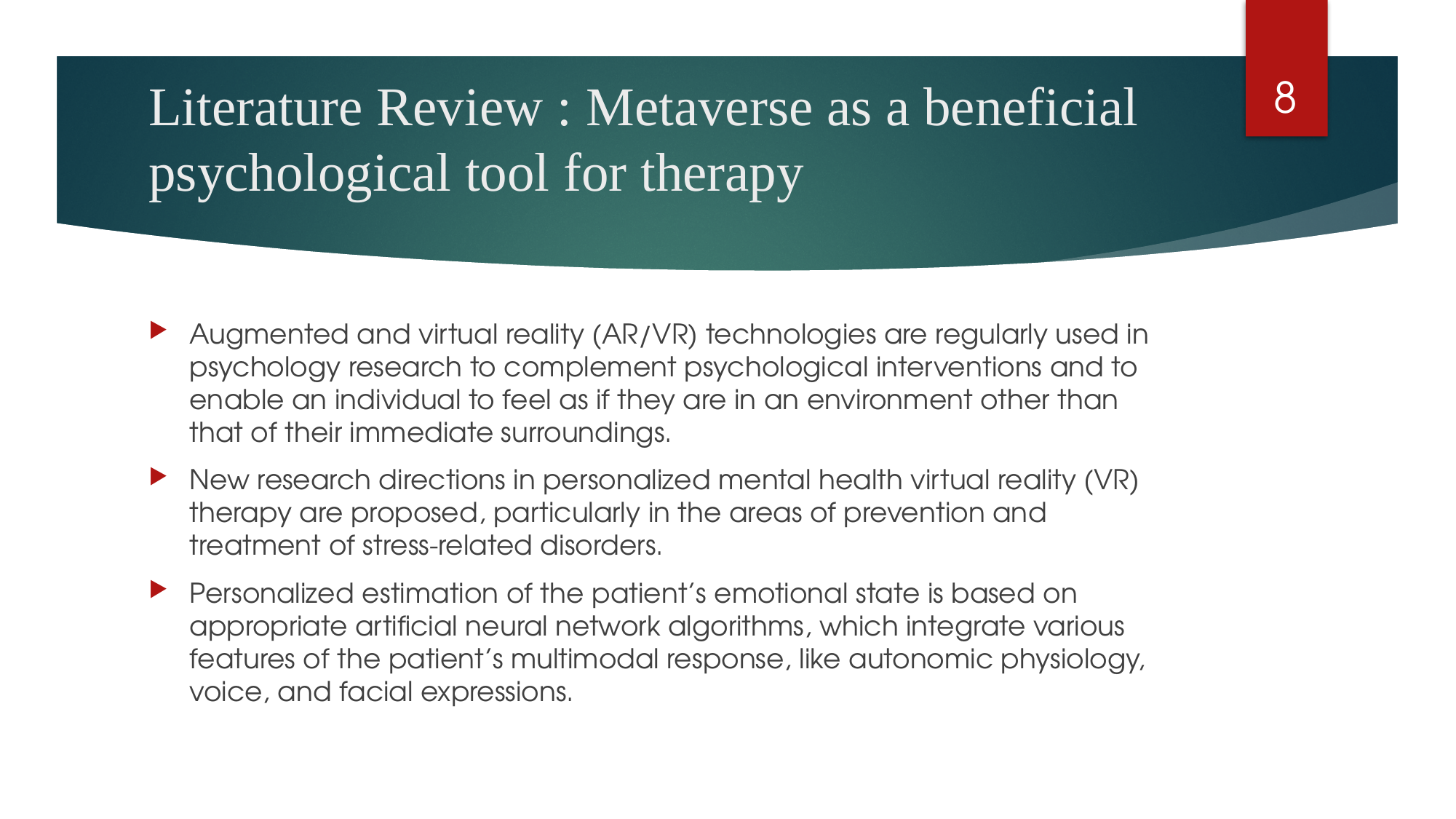

8
# Literature Review : Metaverse as a beneficial psychological tool for therapy
Augmented and virtual reality (AR/VR) technologies are regularly used in psychology research to complement psychological interventions and to enable an individual to feel as if they are in an environment other than that of their immediate surroundings.
New research directions in personalized mental health virtual reality (VR) therapy are proposed, particularly in the areas of prevention and treatment of stress-related disorders.
Personalized estimation of the patient’s emotional state is based on appropriate artificial neural network algorithms, which integrate various features of the patient’s multimodal response, like autonomic physiology, voice, and facial expressions.